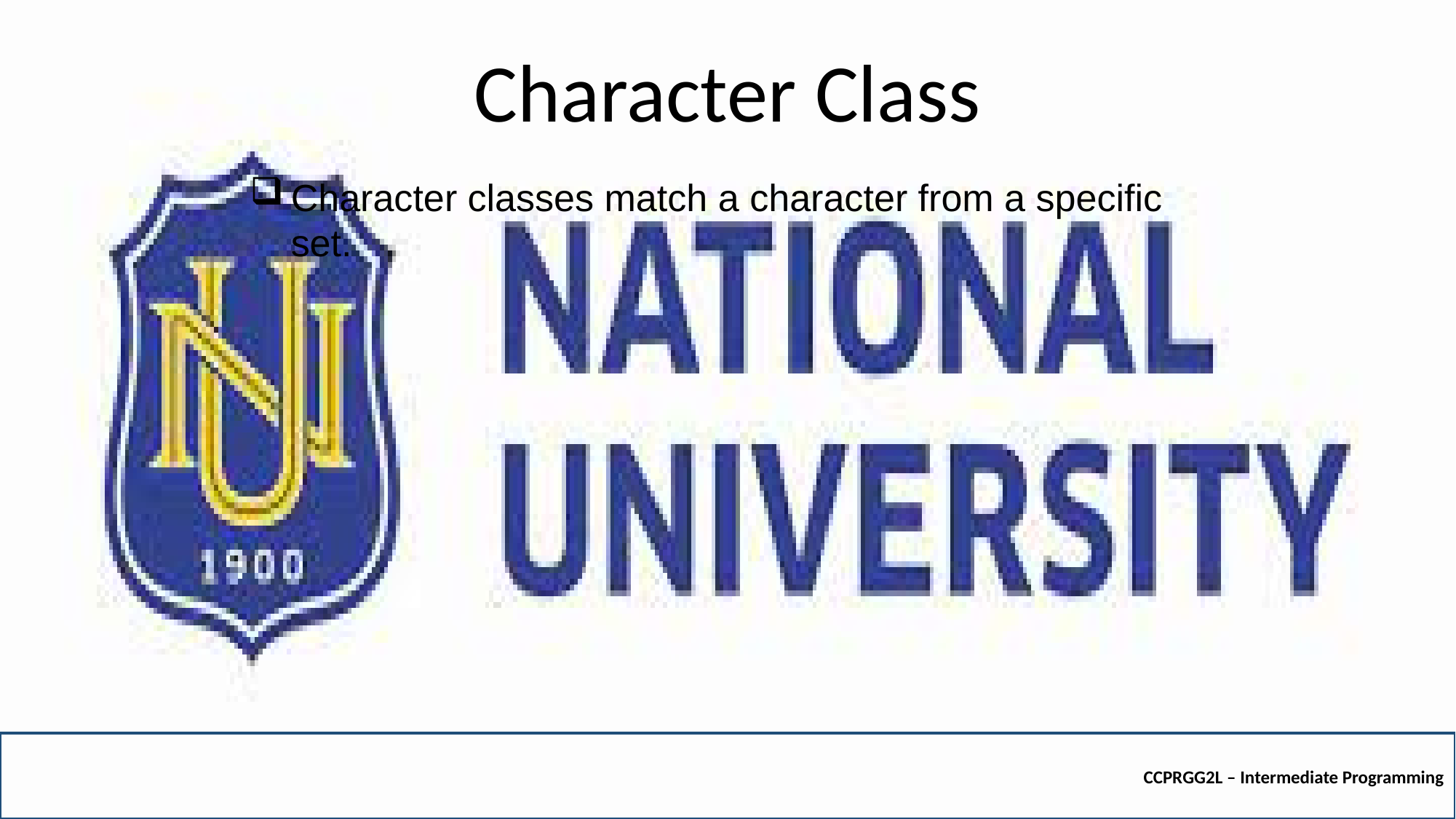

# Character Class
Character classes match a character from a specific set.

CCPRGG2L – Intermediate Programming